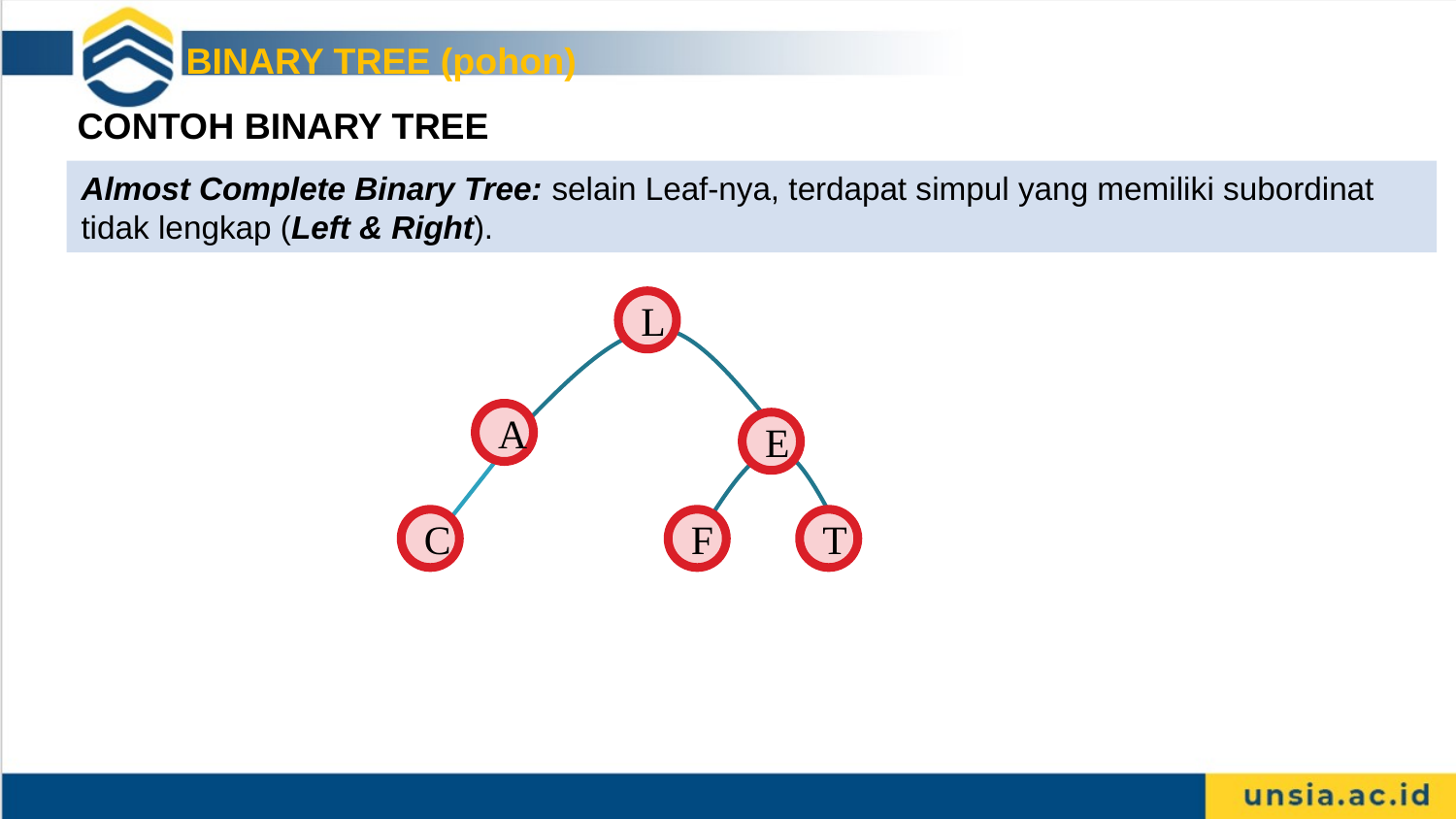

BINARY TREE (pohon)
CONTOH BINARY TREE

Almost Complete Binary Tree: selain Leaf-nya, terdapat simpul yang memiliki subordinat tidak lengkap (Left & Right).
L

A
E

C
F
T